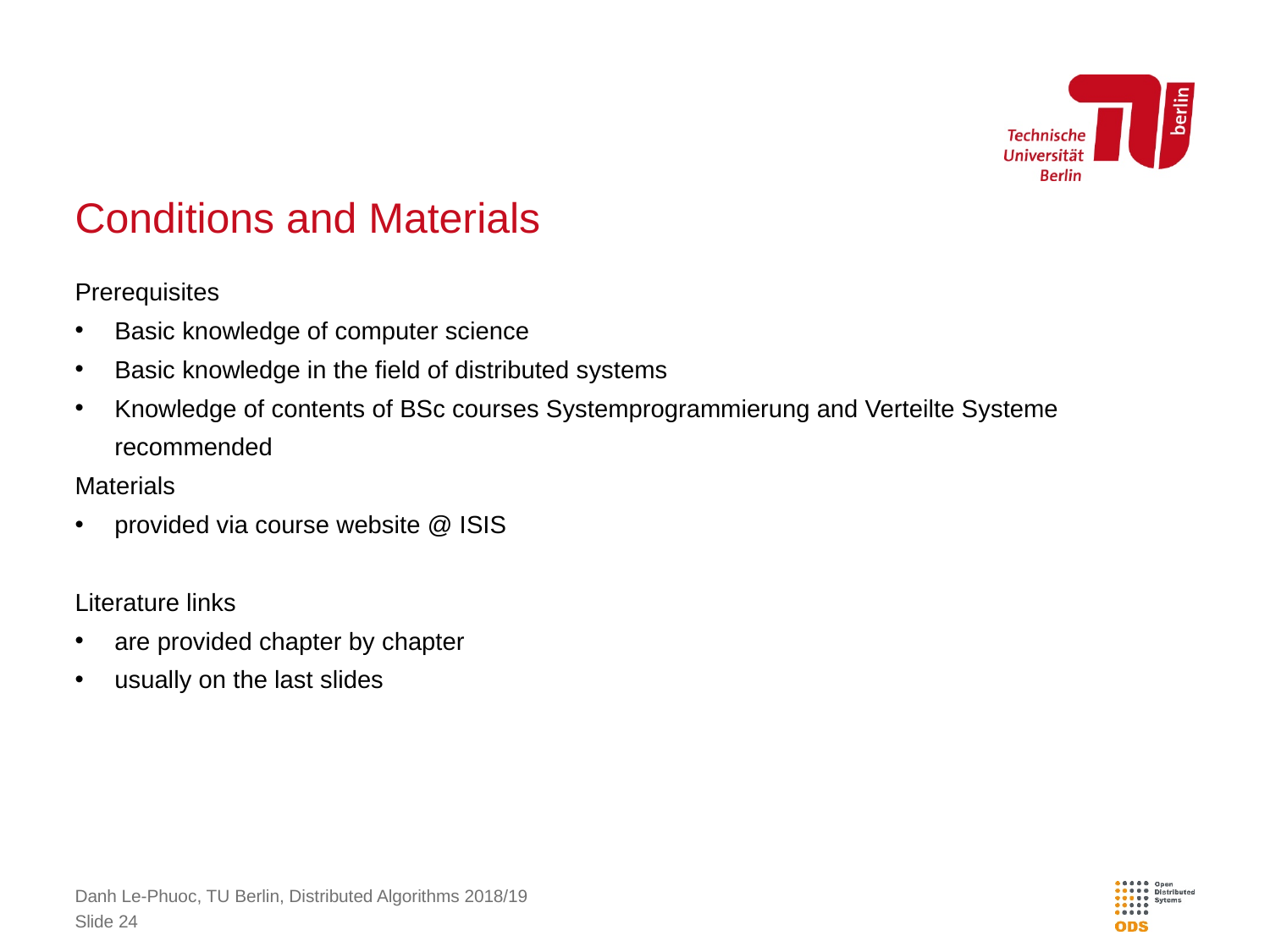

# Conditions and Materials
Prerequisites
Basic knowledge of computer science
Basic knowledge in the field of distributed systems
Knowledge of contents of BSc courses Systemprogrammierung and Verteilte Systeme recommended
Materials
provided via course website @ ISIS

Literature links
are provided chapter by chapter
usually on the last slides
Danh Le-Phuoc, TU Berlin, Distributed Algorithms 2018/19
Slide 24